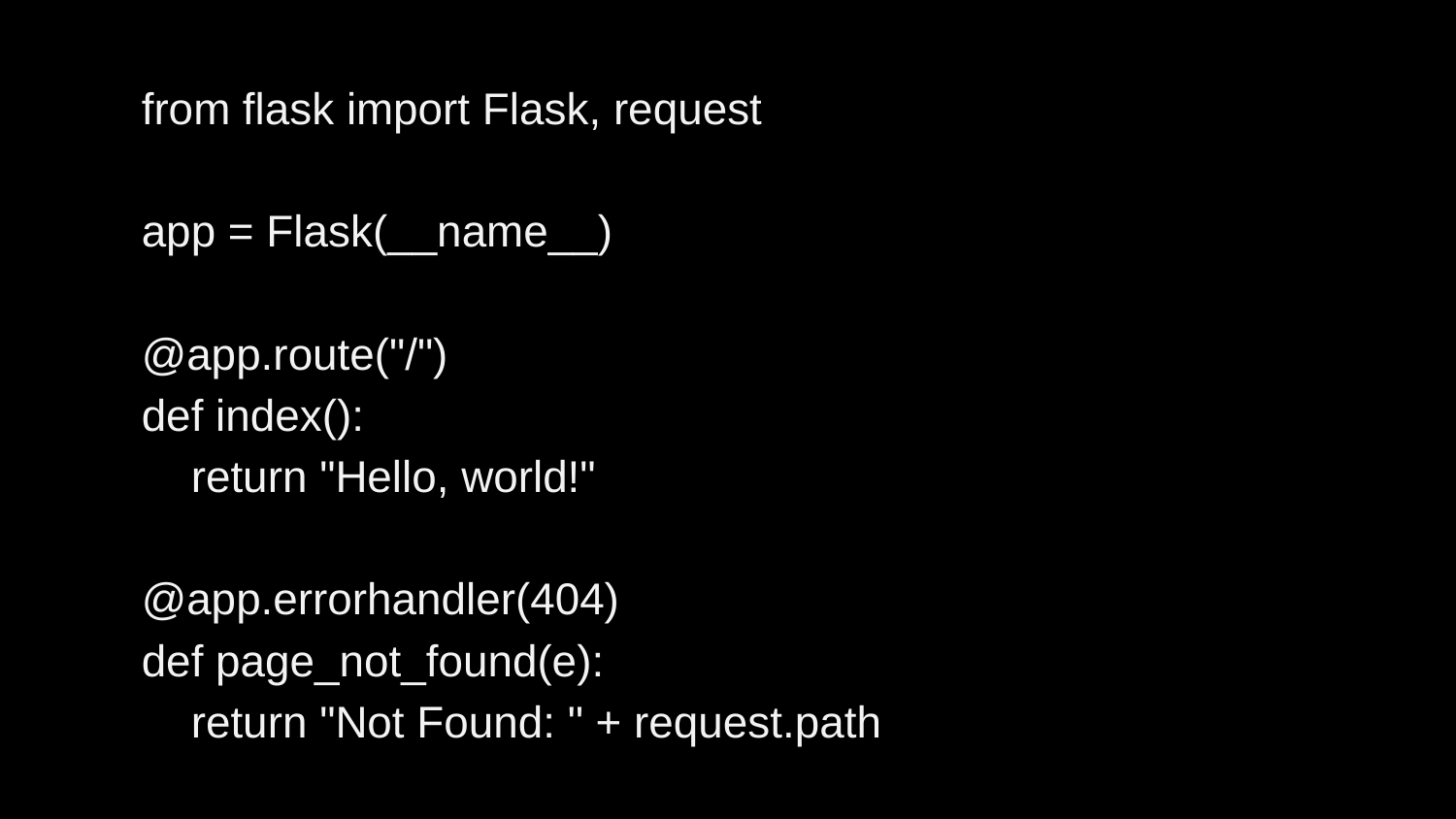

from flask import Flask, request

app = Flask(__name__)

@app.route("/")
def index():
    return "Hello, world!"

@app.errorhandler(404)
def page_not_found(e):
    return "Not Found: " + request.path